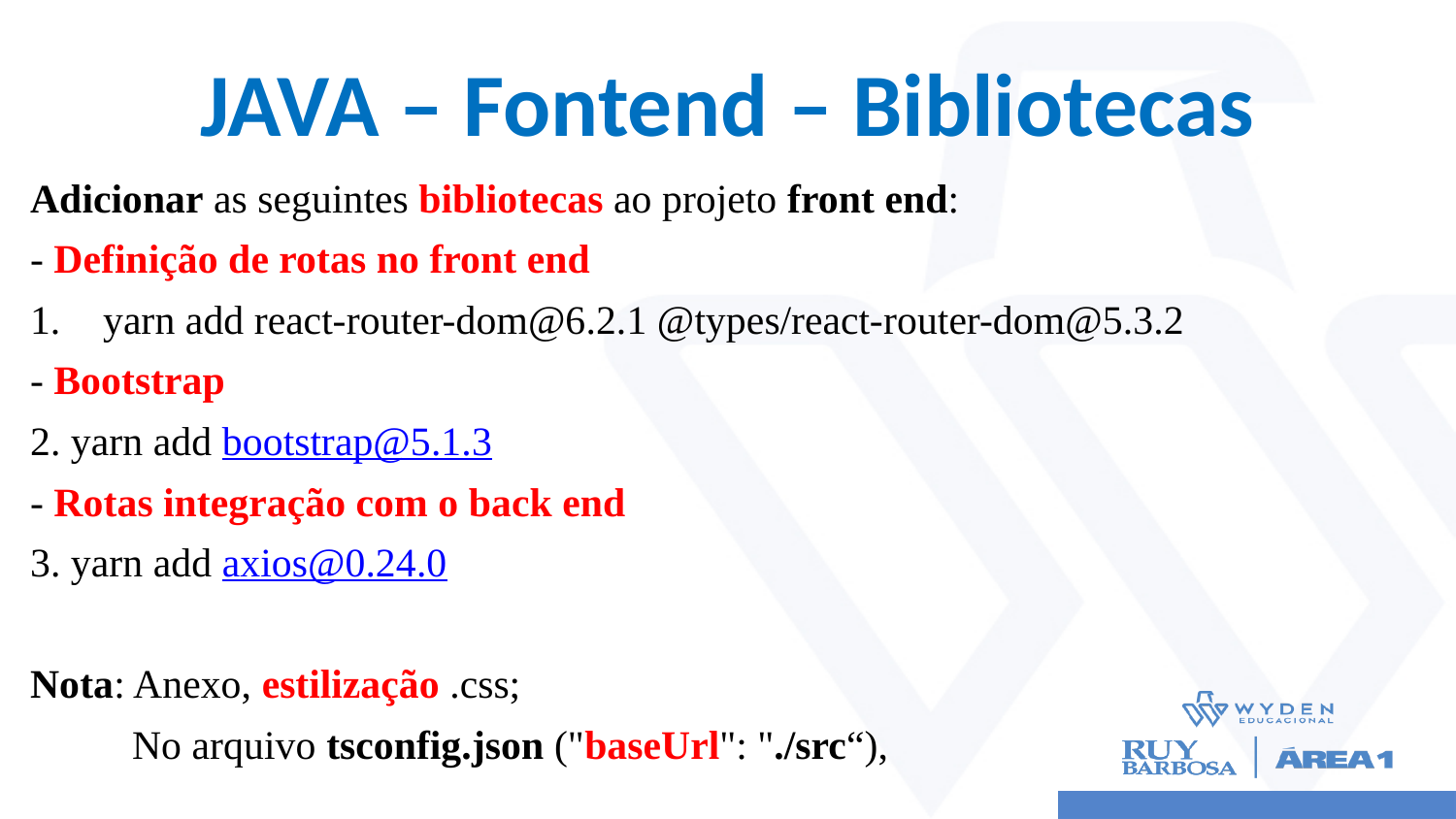

# JAVA – Fontend – Bibliotecas
Adicionar as seguintes bibliotecas ao projeto front end:
- Definição de rotas no front end
yarn add react-router-dom@6.2.1 @types/react-router-dom@5.3.2
- Bootstrap
2. yarn add bootstrap@5.1.3
- Rotas integração com o back end
3. yarn add axios@0.24.0

Nota: Anexo, estilização .css;
          No arquivo tsconfig.json ("baseUrl": "./src“),